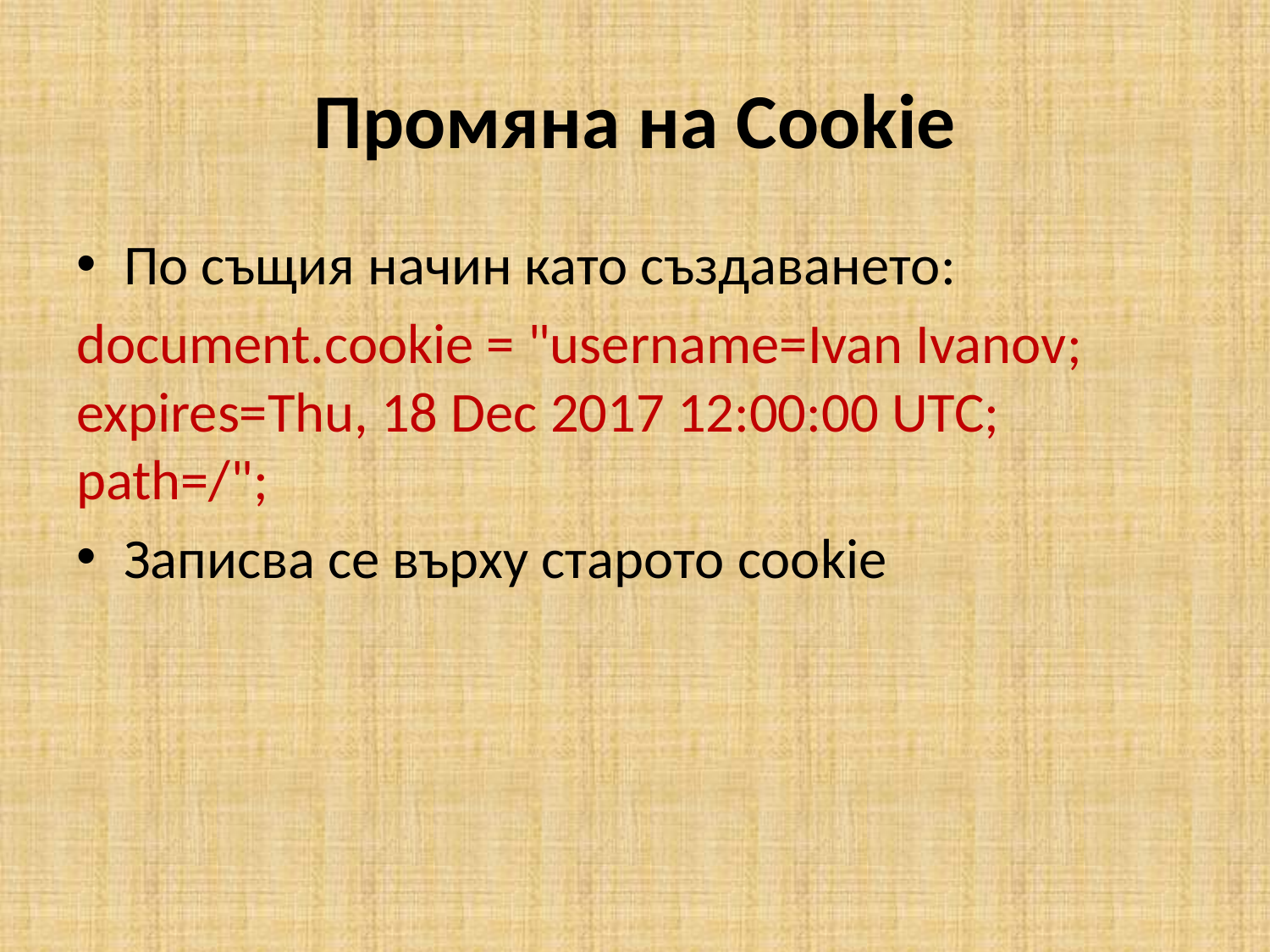

# Промяна на Cookie
По същия начин като създаването:
document.cookie = "username=Ivan Ivanov; expires=Thu, 18 Dec 2017 12:00:00 UTC; path=/";
Записва се върху старото cookie